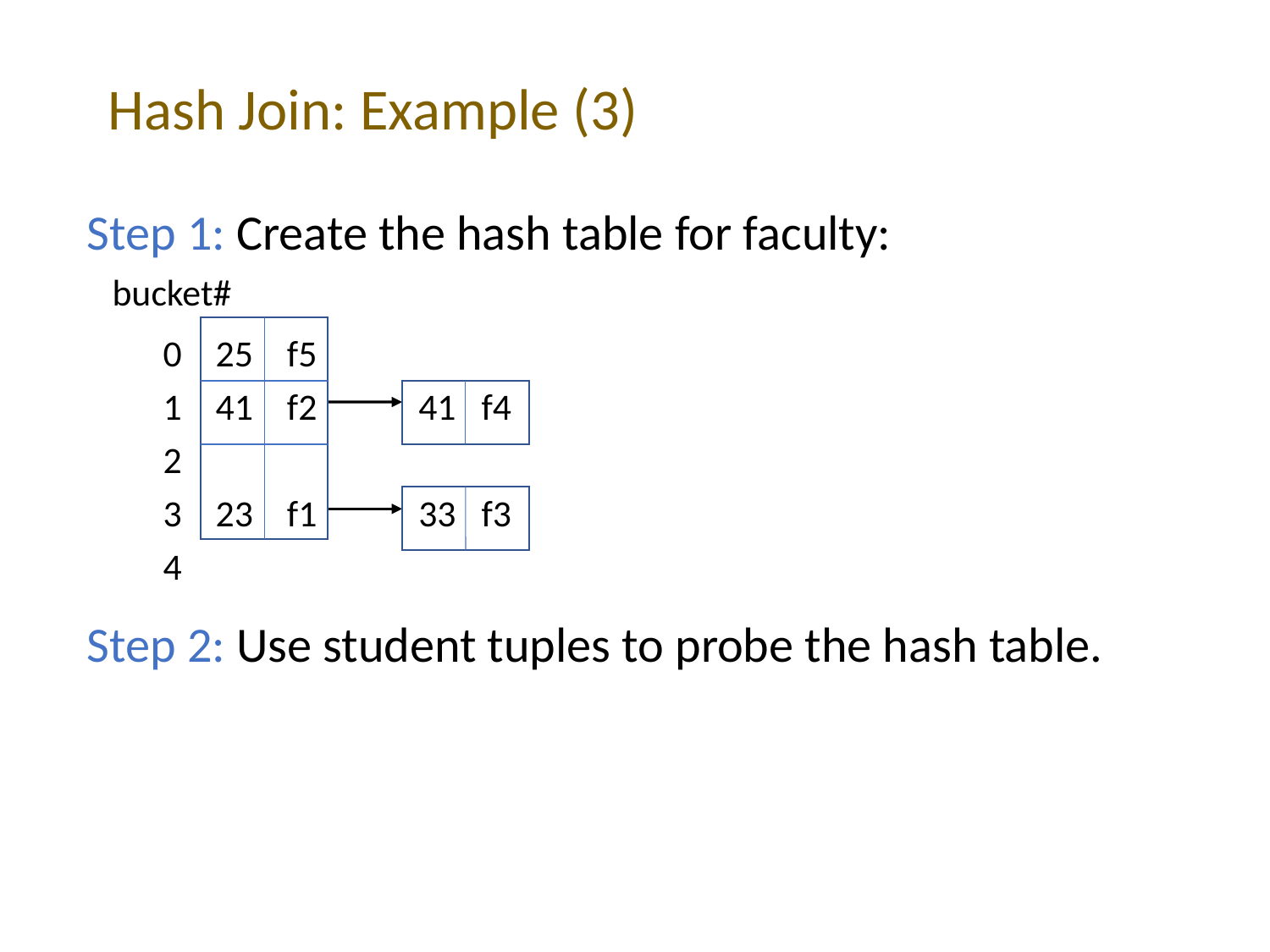

# Hash Join: Example (3)
Step 1: Create the hash table for faculty:
   bucket#
         0    25    f5
         1    41    f2            41   f4
         2
         3    23    f1            33   f3
         4
Step 2: Use student tuples to probe the hash table.